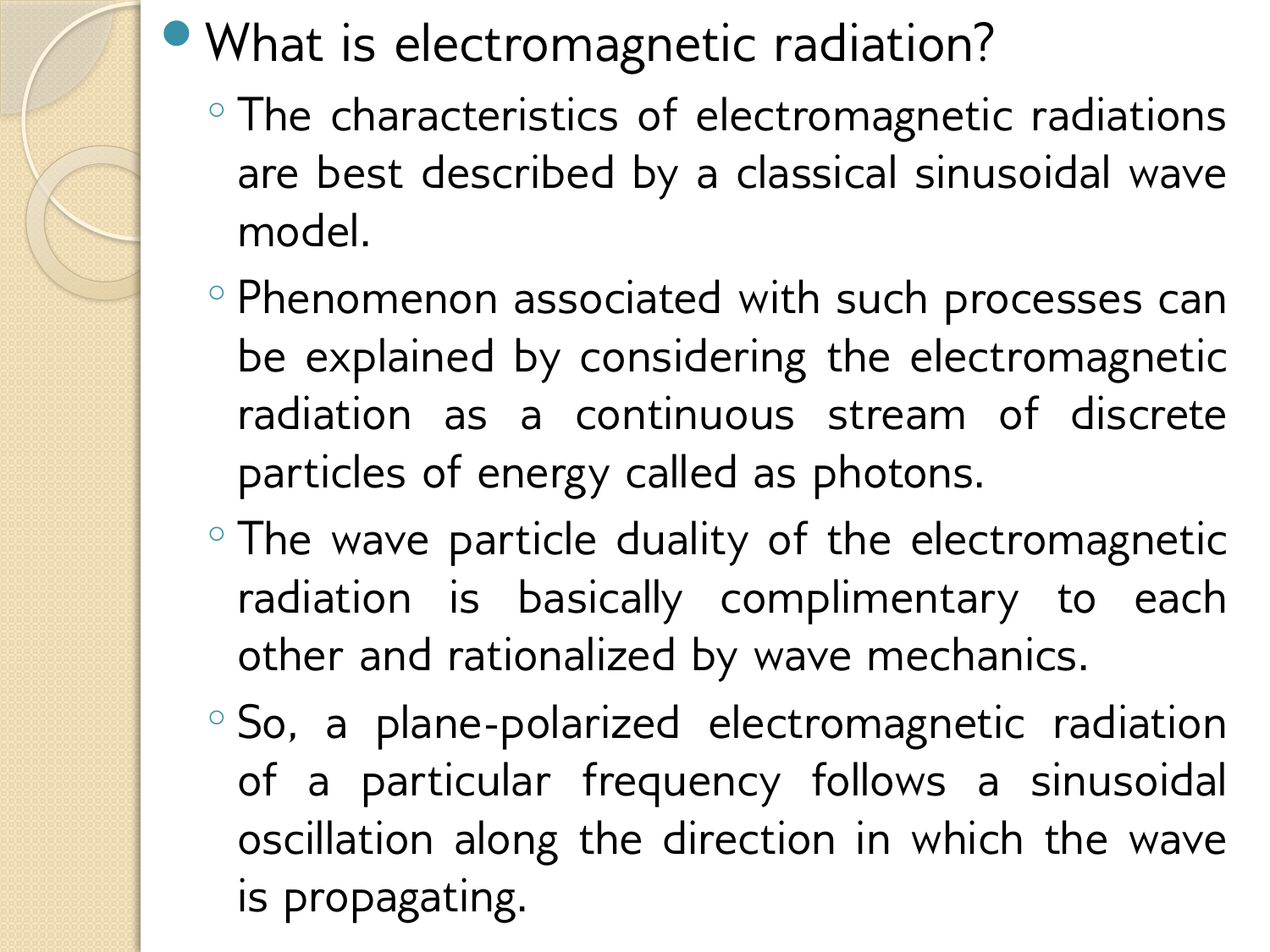

What is electromagnetic radiation?
The characteristics of electromagnetic radiations are best described by a classical sinusoidal wave model.
Phenomenon associated with such processes can be explained by considering the electromagnetic radiation as a continuous stream of discrete particles of energy called as photons.
The wave particle duality of the electromagnetic radiation is basically complimentary to each other and rationalized by wave mechanics.
So, a plane-polarized electromagnetic radiation of a particular frequency follows a sinusoidal oscillation along the direction in which the wave is propagating.